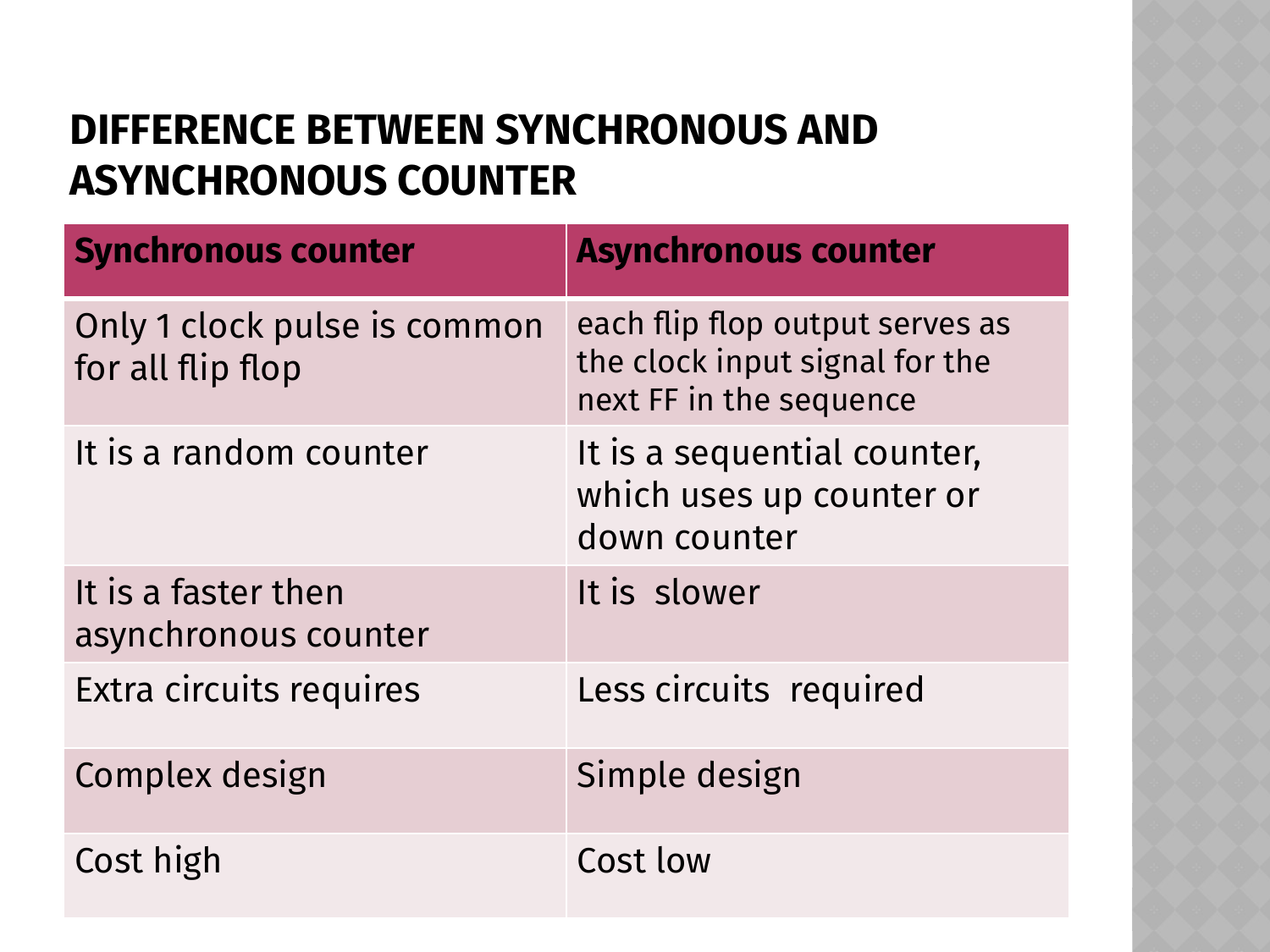

# Difference between synchronous and asynchronous counter
| Synchronous counter | Asynchronous counter |
| --- | --- |
| Only 1 clock pulse is common for all flip flop | each flip flop output serves as the clock input signal for the next FF in the sequence |
| It is a random counter | It is a sequential counter, which uses up counter or down counter |
| It is a faster then asynchronous counter | It is slower |
| Extra circuits requires | Less circuits required |
| Complex design | Simple design |
| Cost high | Cost low |